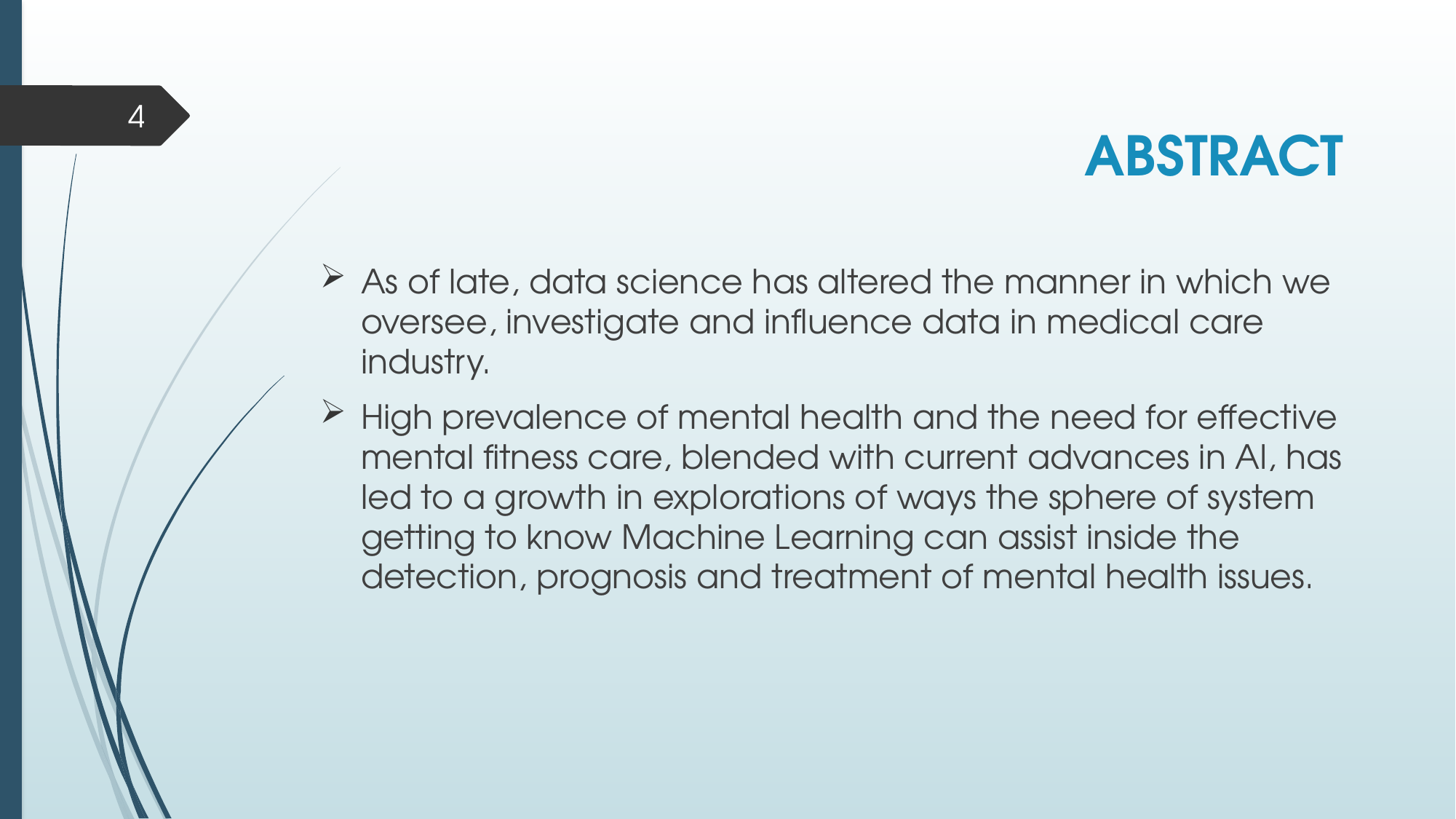

4
# ABSTRACT
As of late, data science has altered the manner in which we oversee, investigate and influence data in medical care industry.
High prevalence of mental health and the need for effective mental fitness care, blended with current advances in AI, has led to a growth in explorations of ways the sphere of system getting to know Machine Learning can assist inside the detection, prognosis and treatment of mental health issues.